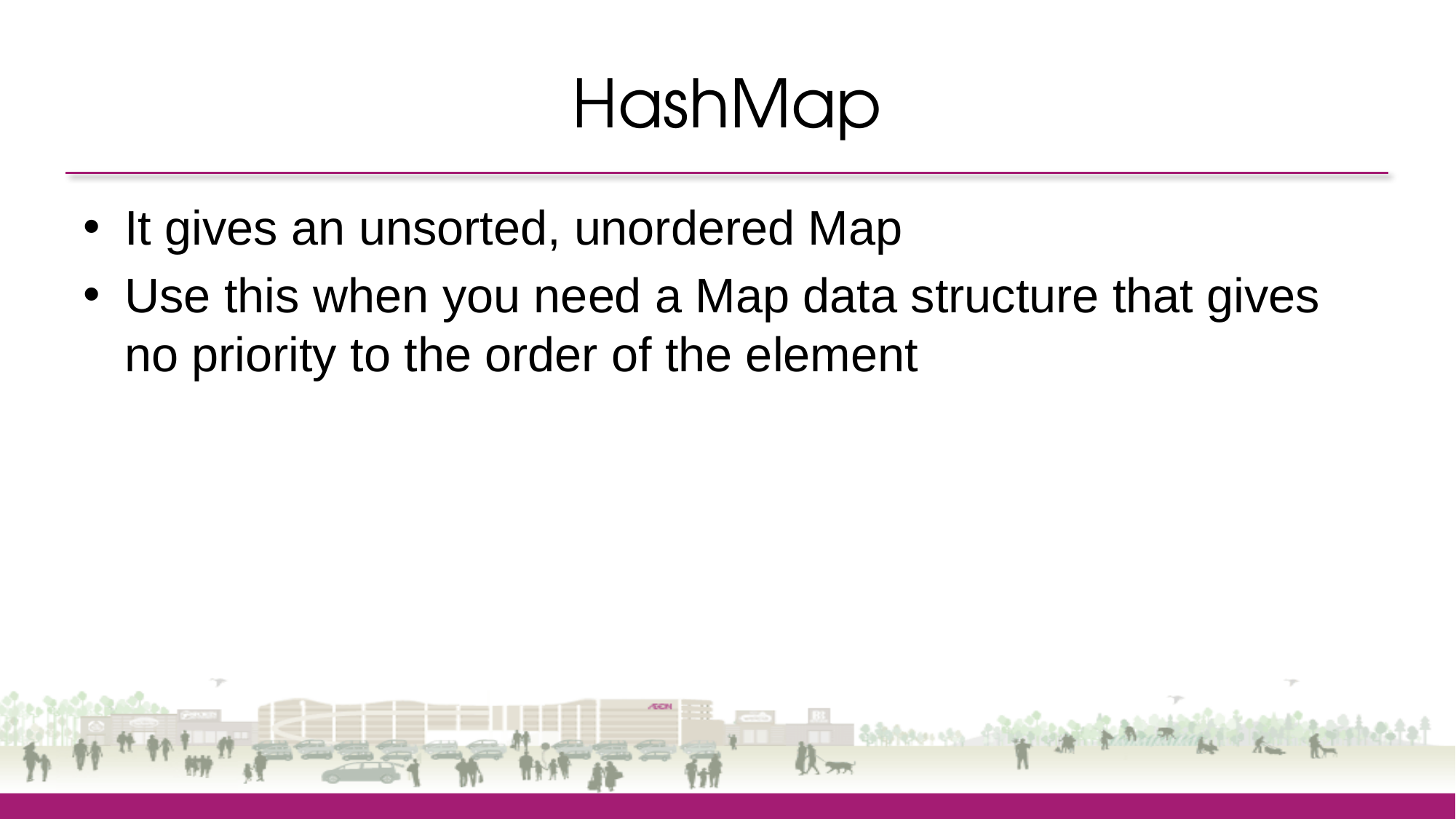

# HashMap
It gives an unsorted, unordered Map
Use this when you need a Map data structure that gives no priority to the order of the element